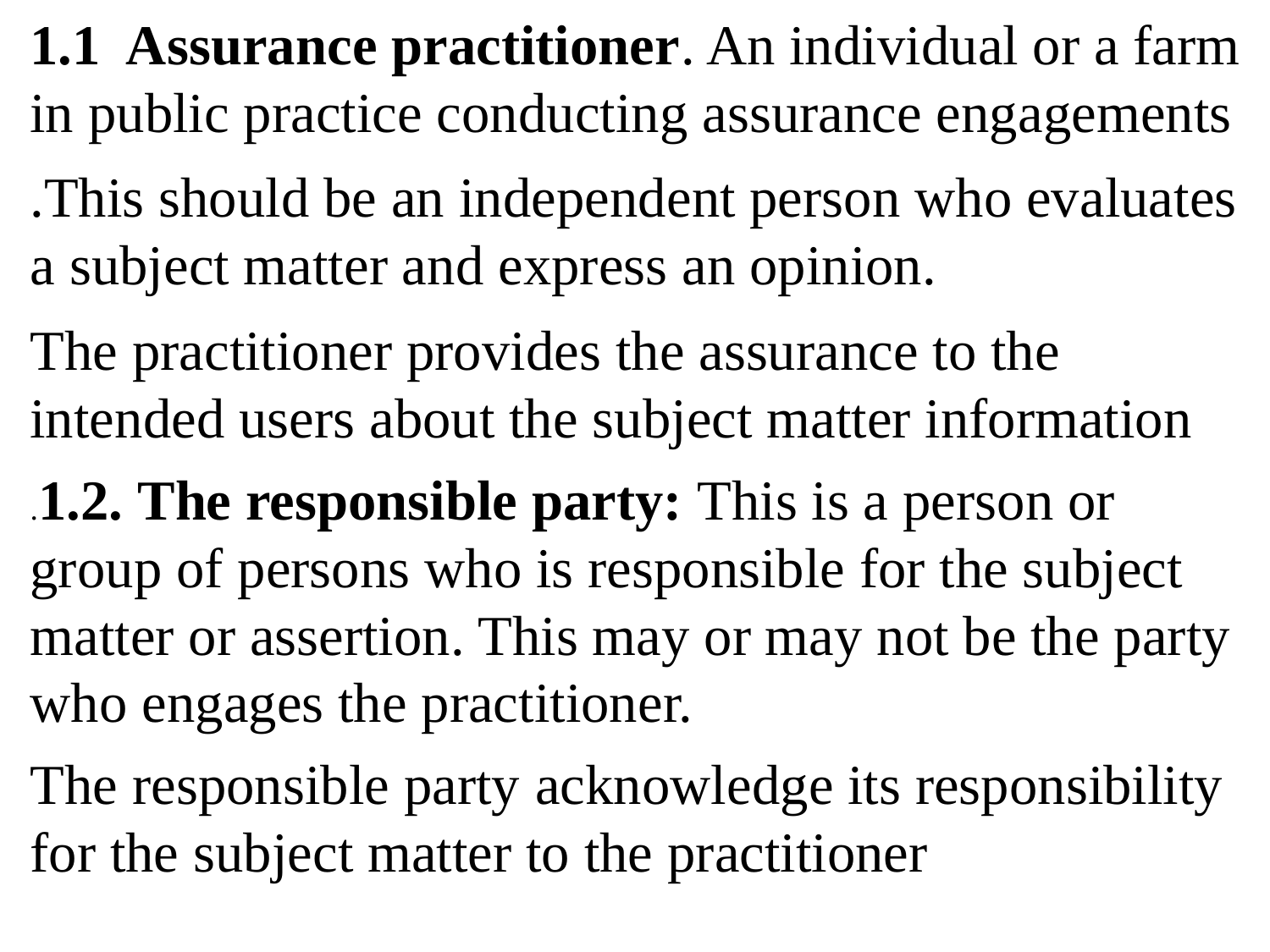

1.1  Assurance practitioner. An individual or a farm in public practice conducting assurance engagements

.This should be an independent person who evaluates a subject matter and express an opinion.

The practitioner provides the assurance to the intended users about the subject matter information
.1.2. The responsible party: This is a person or group of persons who is responsible for the subject matter or assertion. This may or may not be the party who engages the practitioner.
The responsible party acknowledge its responsibility for the subject matter to the practitioner